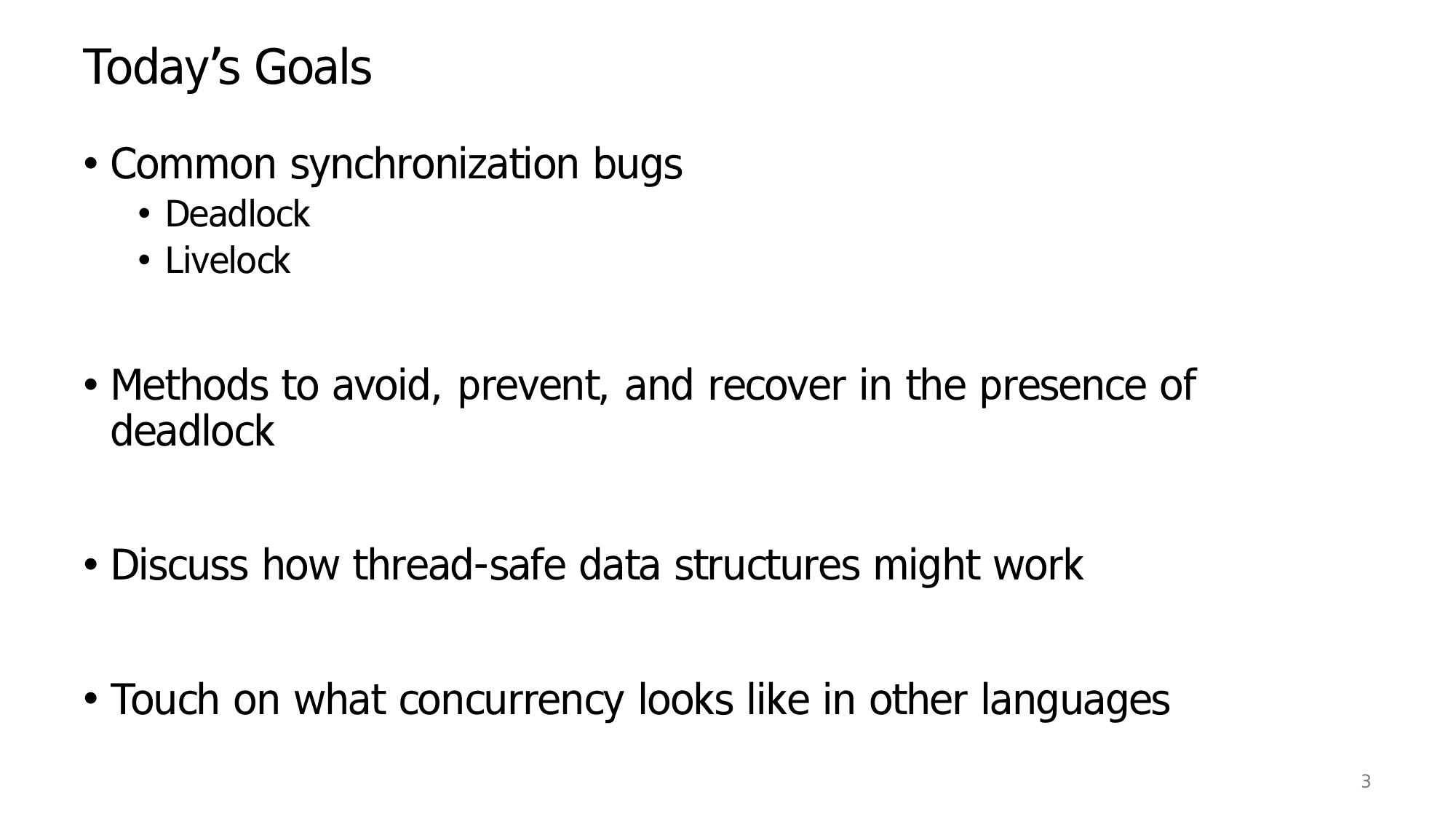

# Today’s Goals
Common synchronization bugs
Deadlock
Livelock

Methods to avoid, prevent, and recover in the presence of deadlock

Discuss how thread-safe data structures might work

Touch on what concurrency looks like in other languages
3